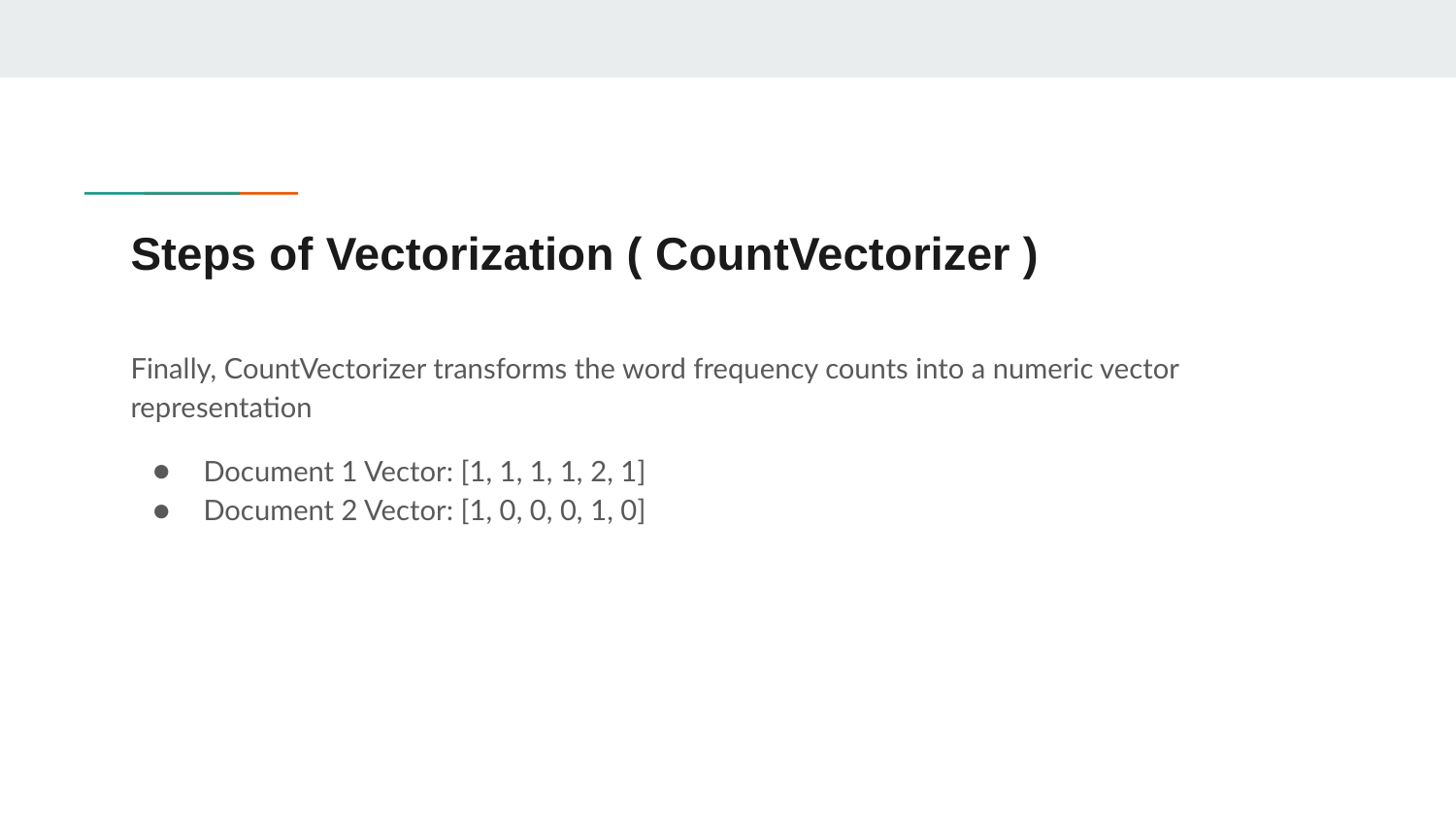

# Steps of Vectorization ( CountVectorizer )

Finally, CountVectorizer transforms the word frequency counts into a numeric vector representation
Document 1 Vector: [1, 1, 1, 1, 2, 1]
Document 2 Vector: [1, 0, 0, 0, 1, 0]